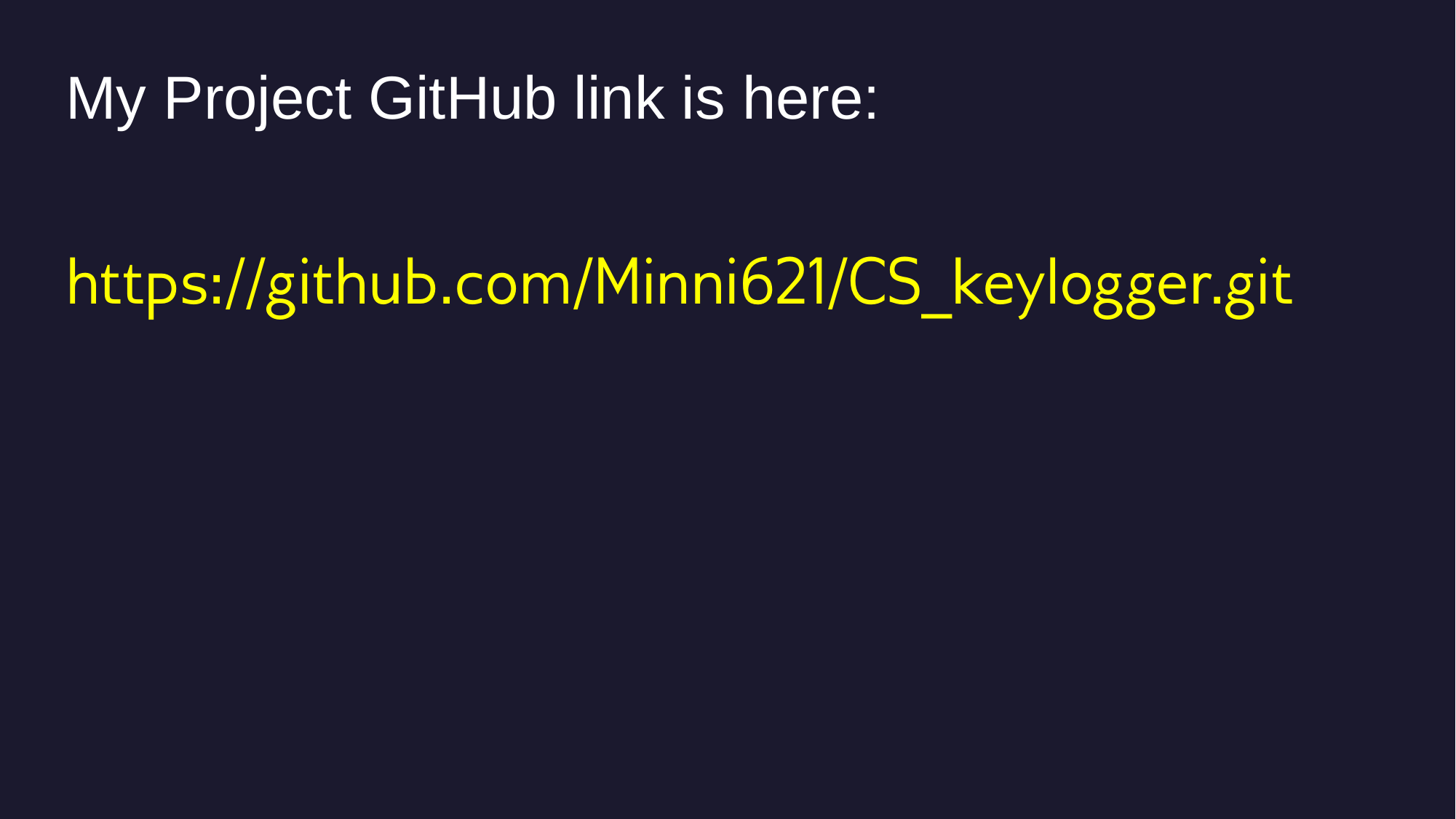

# My Project GitHub link is here:
https://github.com/Minni621/CS_keylogger.git